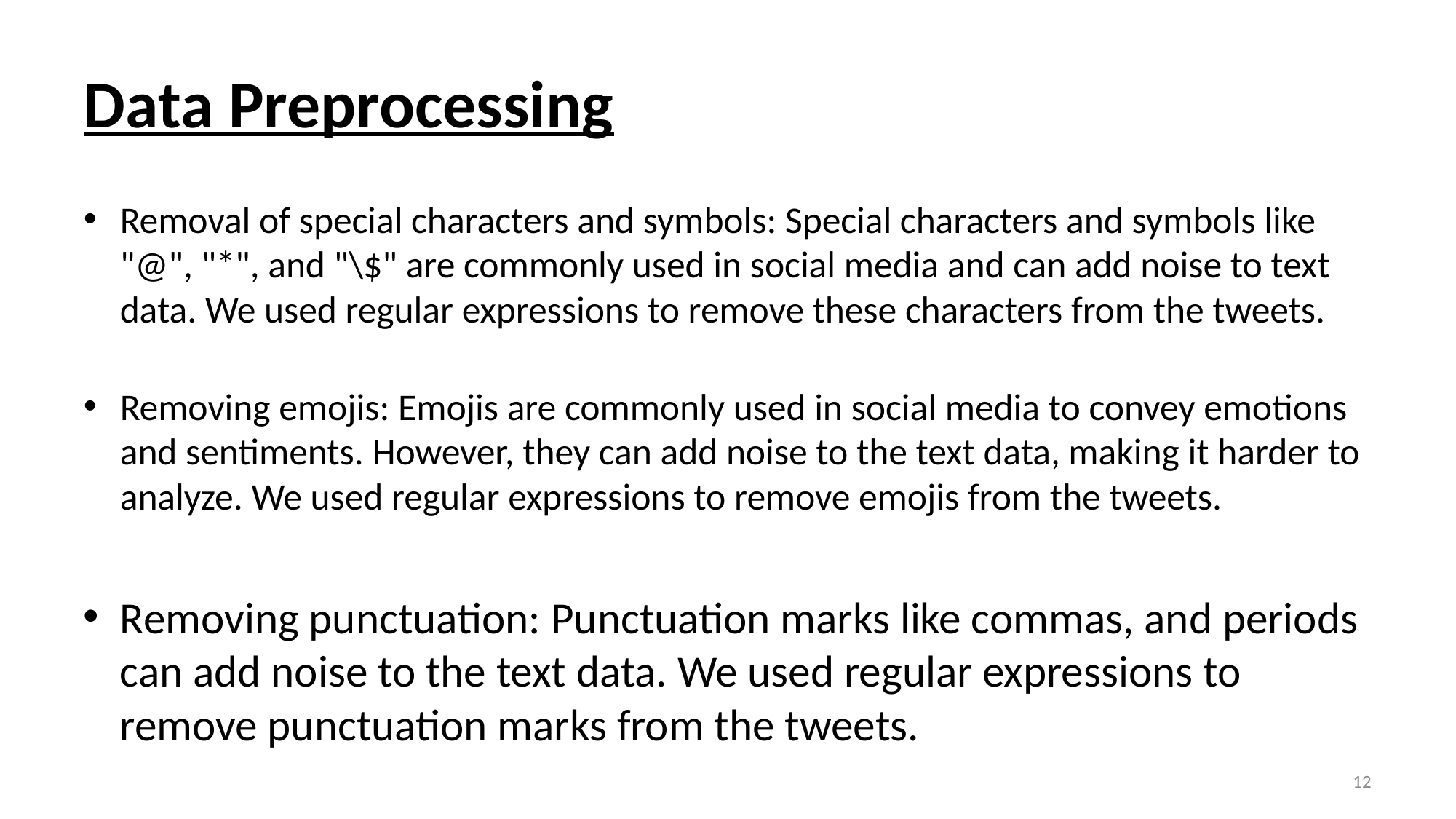

# Data Preprocessing

Removal of special characters and symbols: Special characters and symbols like "@", "*", and "\$" are commonly used in social media and can add noise to text data. We used regular expressions to remove these characters from the tweets.

Removing emojis: Emojis are commonly used in social media to convey emotions and sentiments. However, they can add noise to the text data, making it harder to analyze. We used regular expressions to remove emojis from the tweets.

Removing punctuation: Punctuation marks like commas, and periods can add noise to the text data. We used regular expressions to remove punctuation marks from the tweets.
12